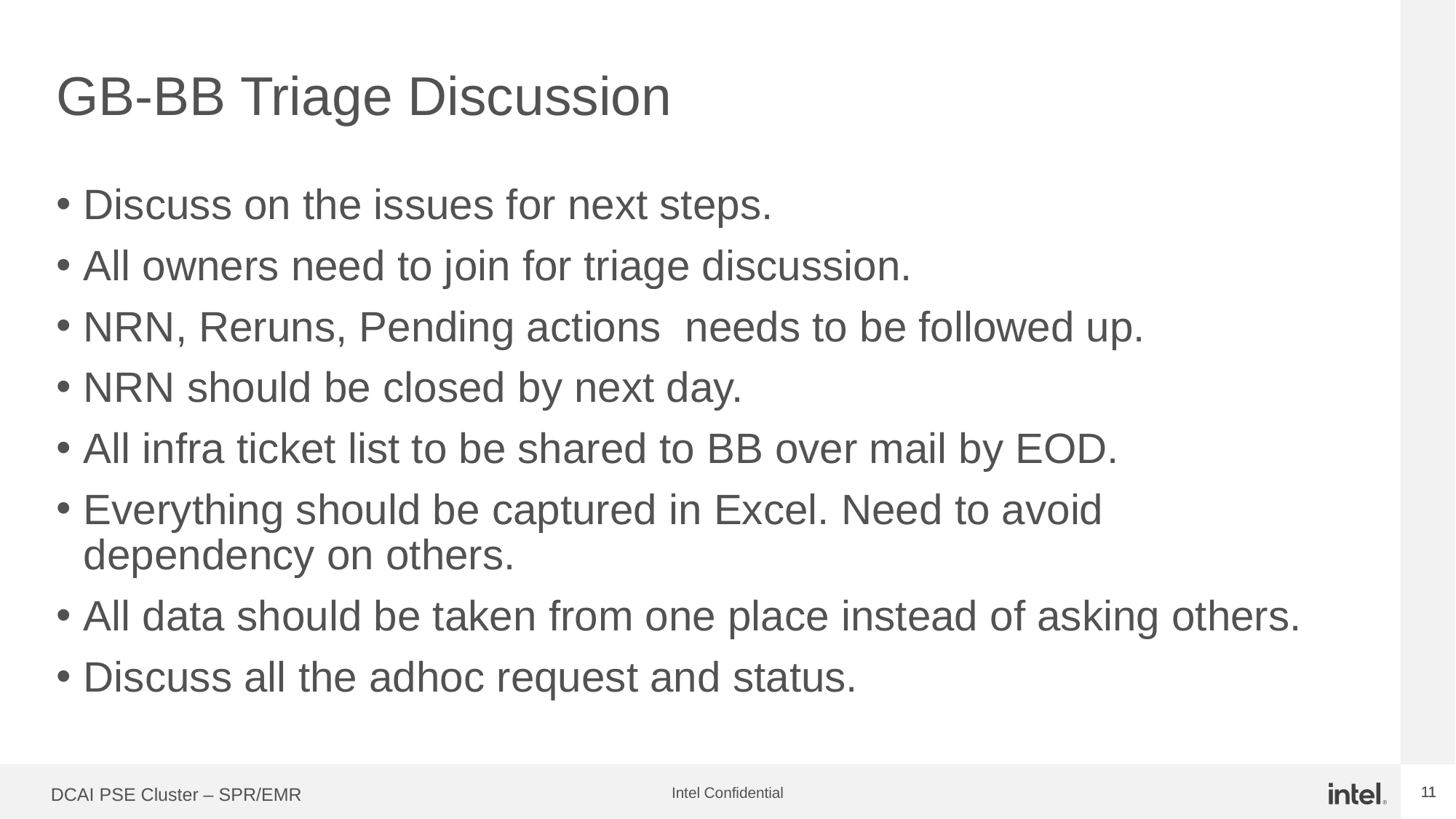

# GB-BB Triage Discussion
Discuss on the issues for next steps.
All owners need to join for triage discussion.
NRN, Reruns, Pending actions  needs to be followed up.
NRN should be closed by next day.
All infra ticket list to be shared to BB over mail by EOD.
Everything should be captured in Excel. Need to avoid dependency on others.
All data should be taken from one place instead of asking others.
Discuss all the adhoc request and status.